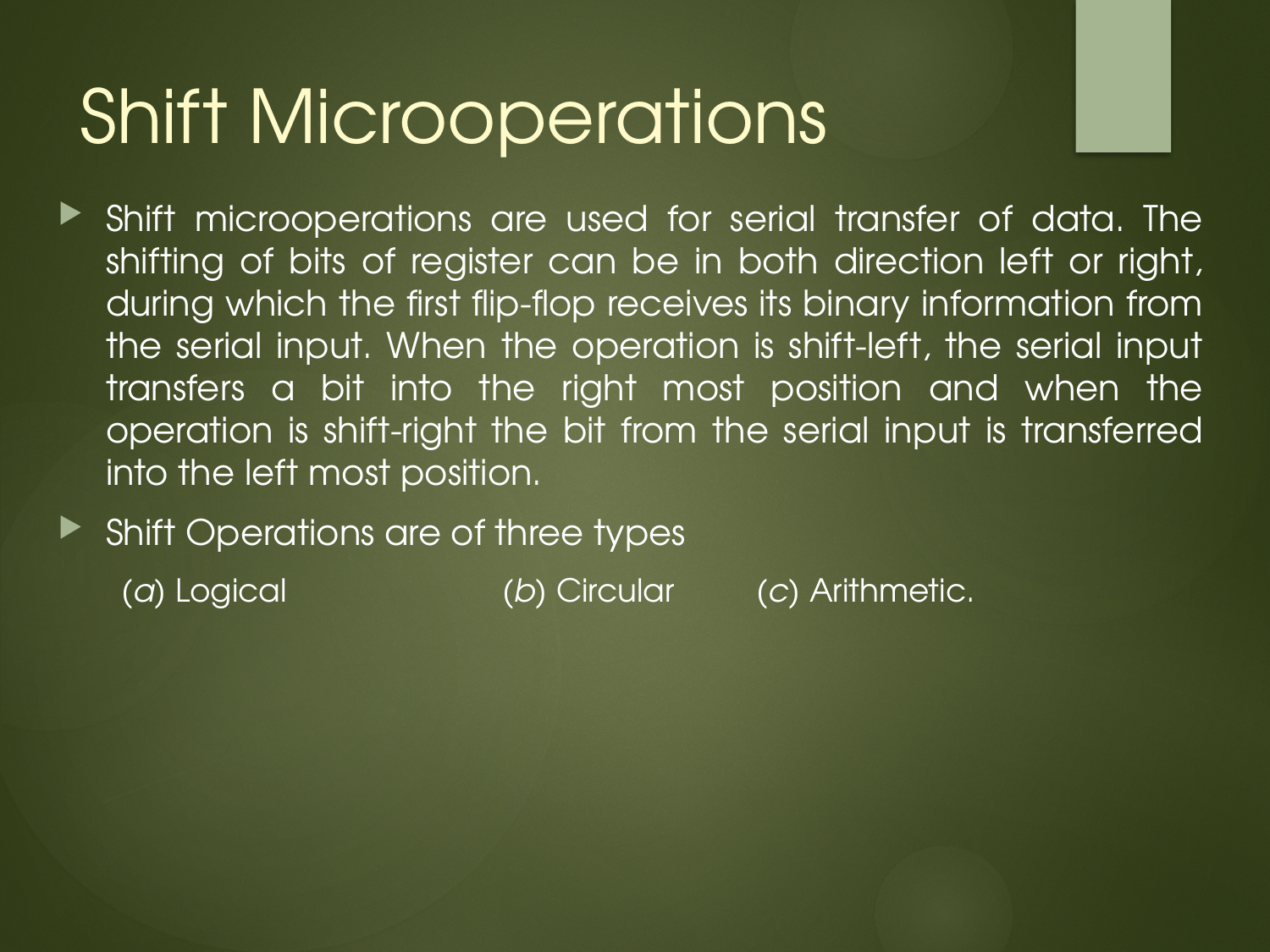

# Shift Microoperations
Shift microoperations are used for serial transfer of data. The shifting of bits of register can be in both direction left or right, during which the first flip-flop receives its binary information from the serial input. When the operation is shift-left, the serial input transfers a bit into the right most position and when the operation is shift-right the bit from the serial input is transferred into the left most position.
Shift Operations are of three types
(a) Logical	  	(b) Circular  	(c) Arithmetic.